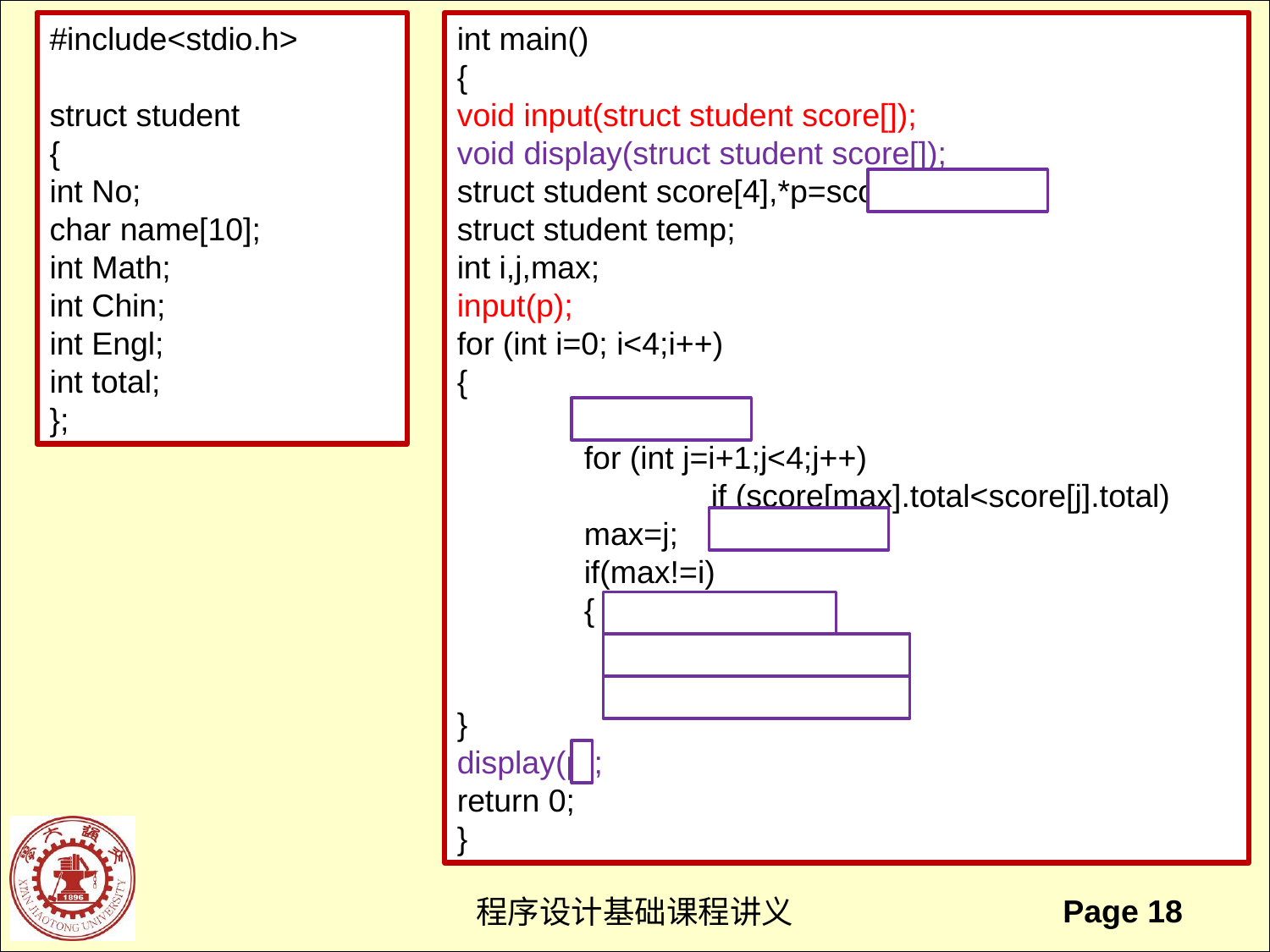

#include<stdio.h>

struct student
{
int No;
char name[10];
int Math;
int Chin;
int Engl;
int total;
};
int main()
{
void input(struct student score[]);
void display(struct student score[]);
struct student score[4],*p=score;
struct student temp;
int i,j,max;
input(p);
for (int i=0; i<4;i++)
{
	max=i;
	for (int j=i+1;j<4;j++)
		if (score[max].total<score[j].total) 		max=j;
	if(max!=i)
	{ temp=score[i];
	  score[i]=score[max];
	  score[max]=temp;}
}
display(p);
return 0;
}